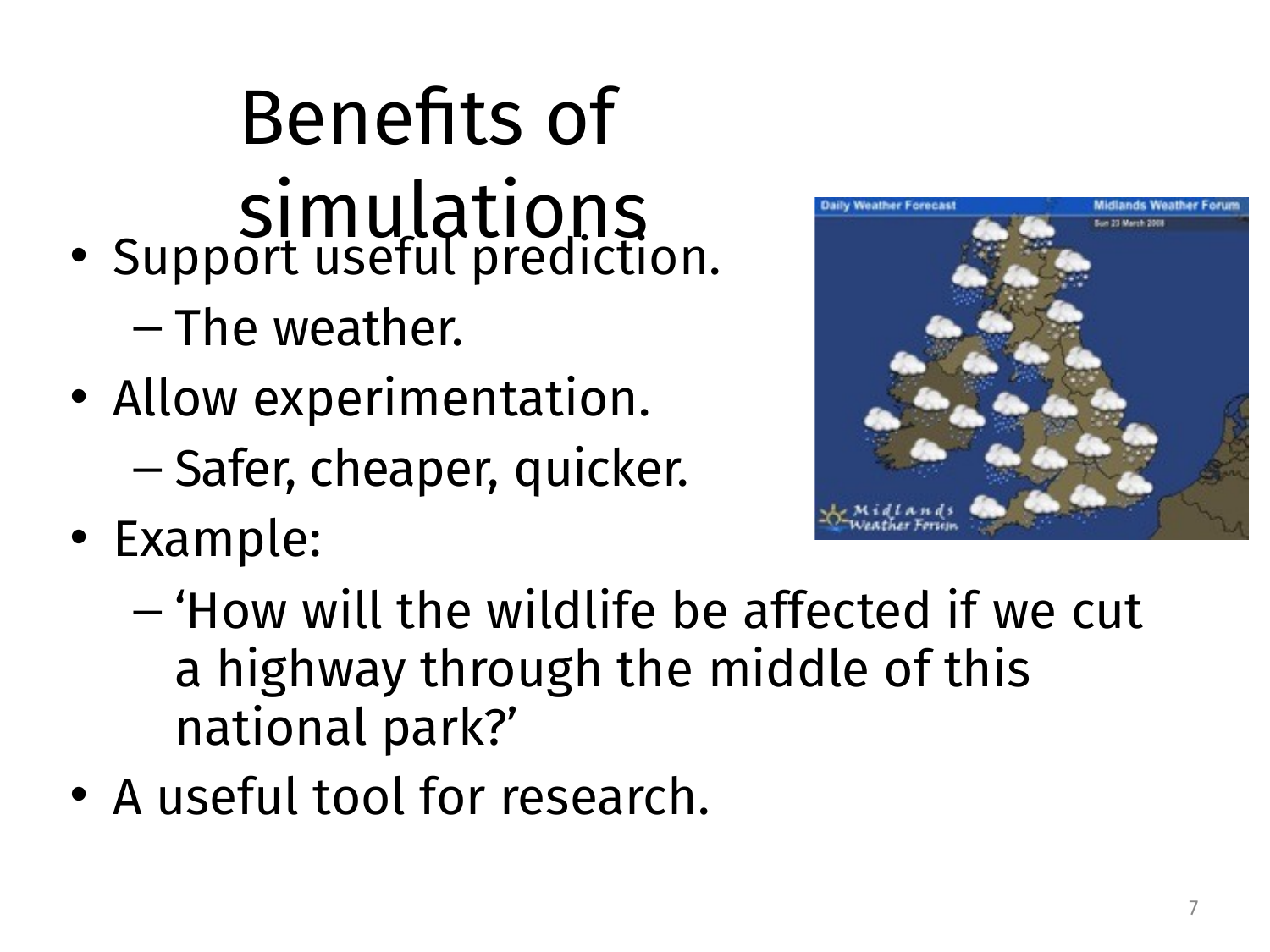

# Benefits of simulations

Support useful prediction.
The weather.
Allow experimentation.
Safer, cheaper, quicker.
Example:
‘How will the wildlife be affected if we cut  a highway through the middle of this  national park?’
A useful tool for research.
7